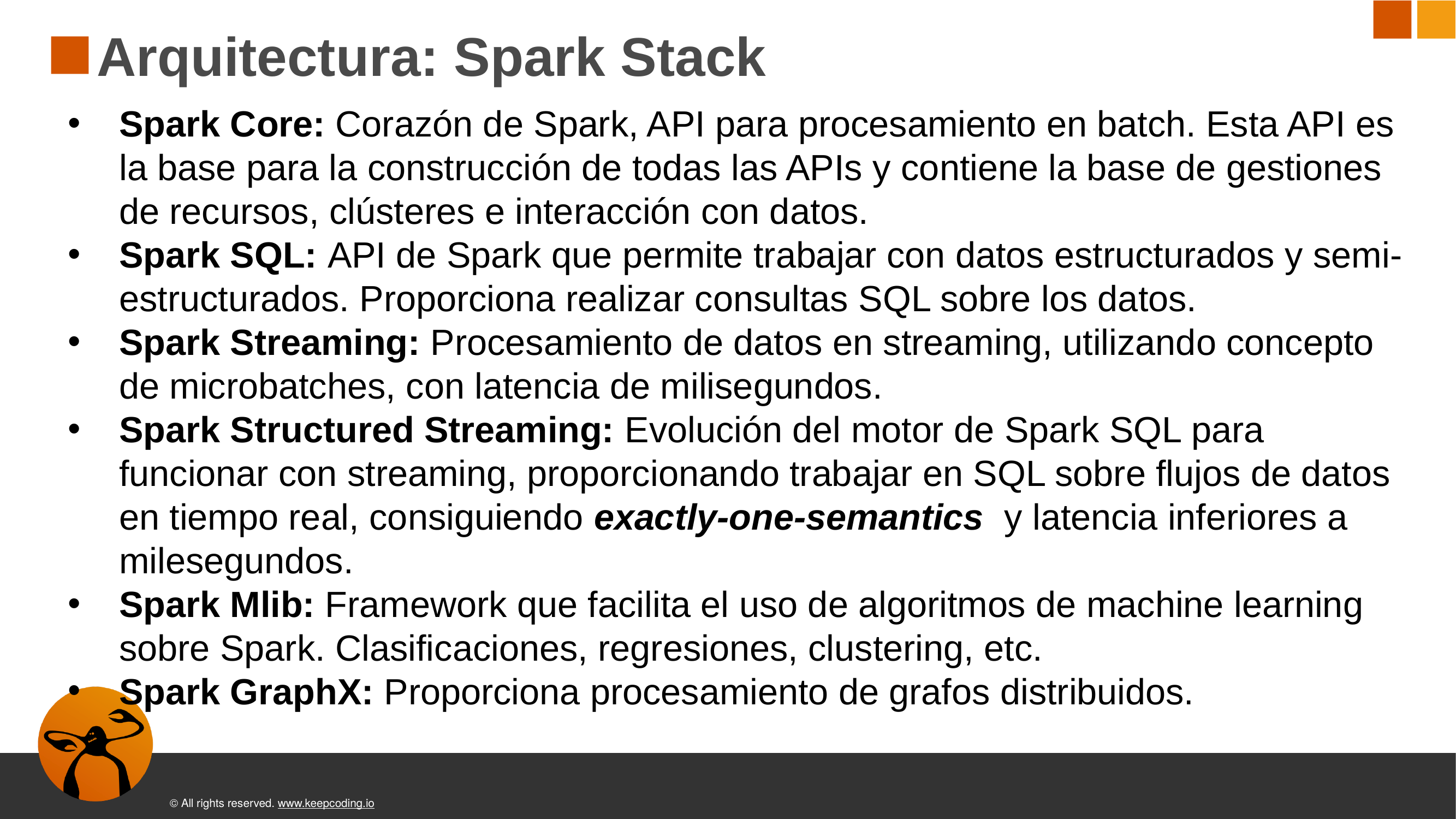

# Arquitectura: Spark Stack
Spark Core: Corazón de Spark, API para procesamiento en batch. Esta API es la base para la construcción de todas las APIs y contiene la base de gestiones de recursos, clústeres e interacción con datos.
Spark SQL: API de Spark que permite trabajar con datos estructurados y semi-estructurados. Proporciona realizar consultas SQL sobre los datos.
Spark Streaming: Procesamiento de datos en streaming, utilizando concepto de microbatches, con latencia de milisegundos.
Spark Structured Streaming: Evolución del motor de Spark SQL para funcionar con streaming, proporcionando trabajar en SQL sobre flujos de datos en tiempo real, consiguiendo exactly-one-semantics  y latencia inferiores a milesegundos.
Spark Mlib: Framework que facilita el uso de algoritmos de machine learning sobre Spark. Clasificaciones, regresiones, clustering, etc.
Spark GraphX: Proporciona procesamiento de grafos distribuidos.